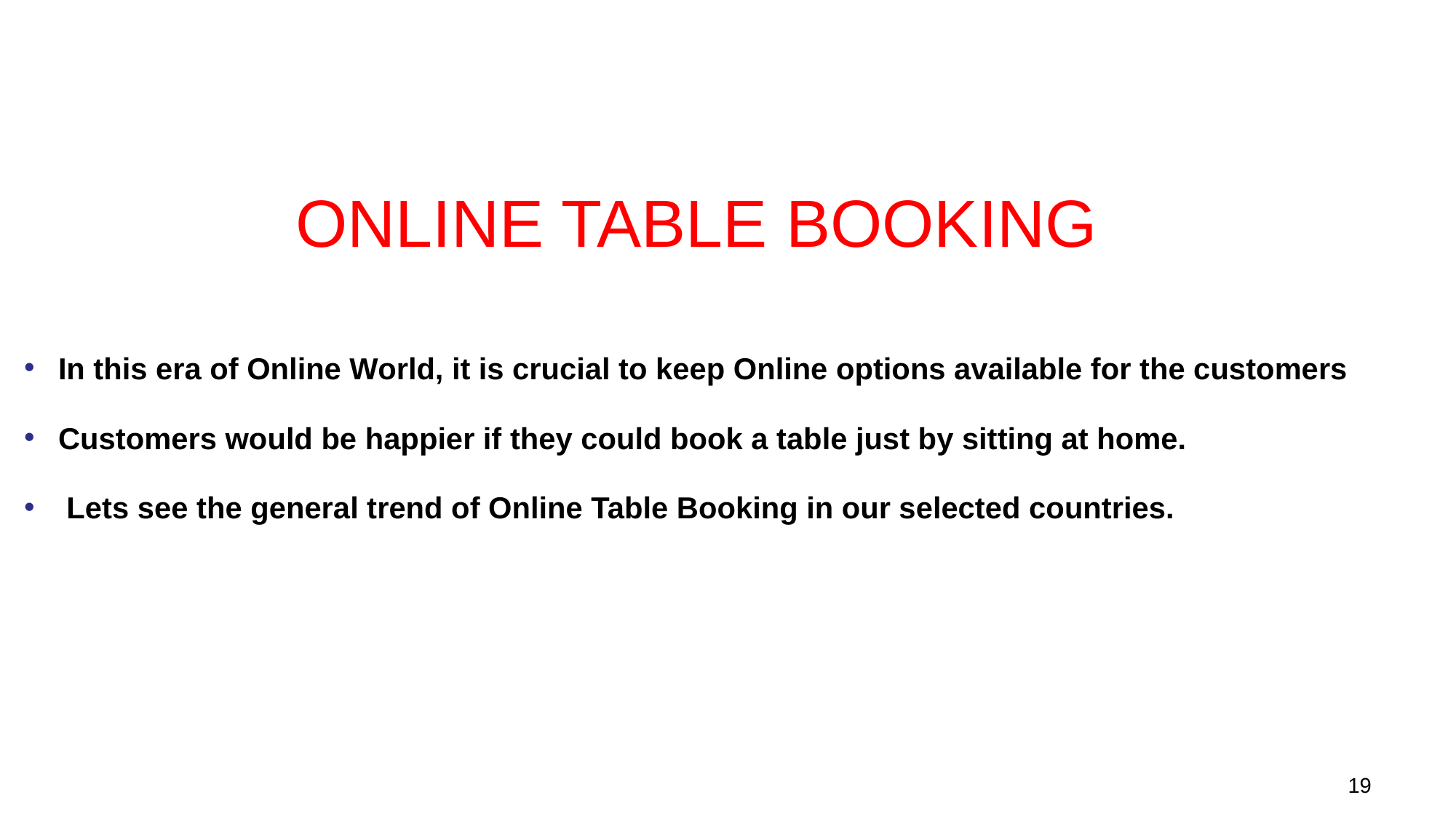

# ONLINE TABLE BOOKING
In this era of Online World, it is crucial to keep Online options available for the customers
Customers would be happier if they could book a table just by sitting at home.
 Lets see the general trend of Online Table Booking in our selected countries.
19